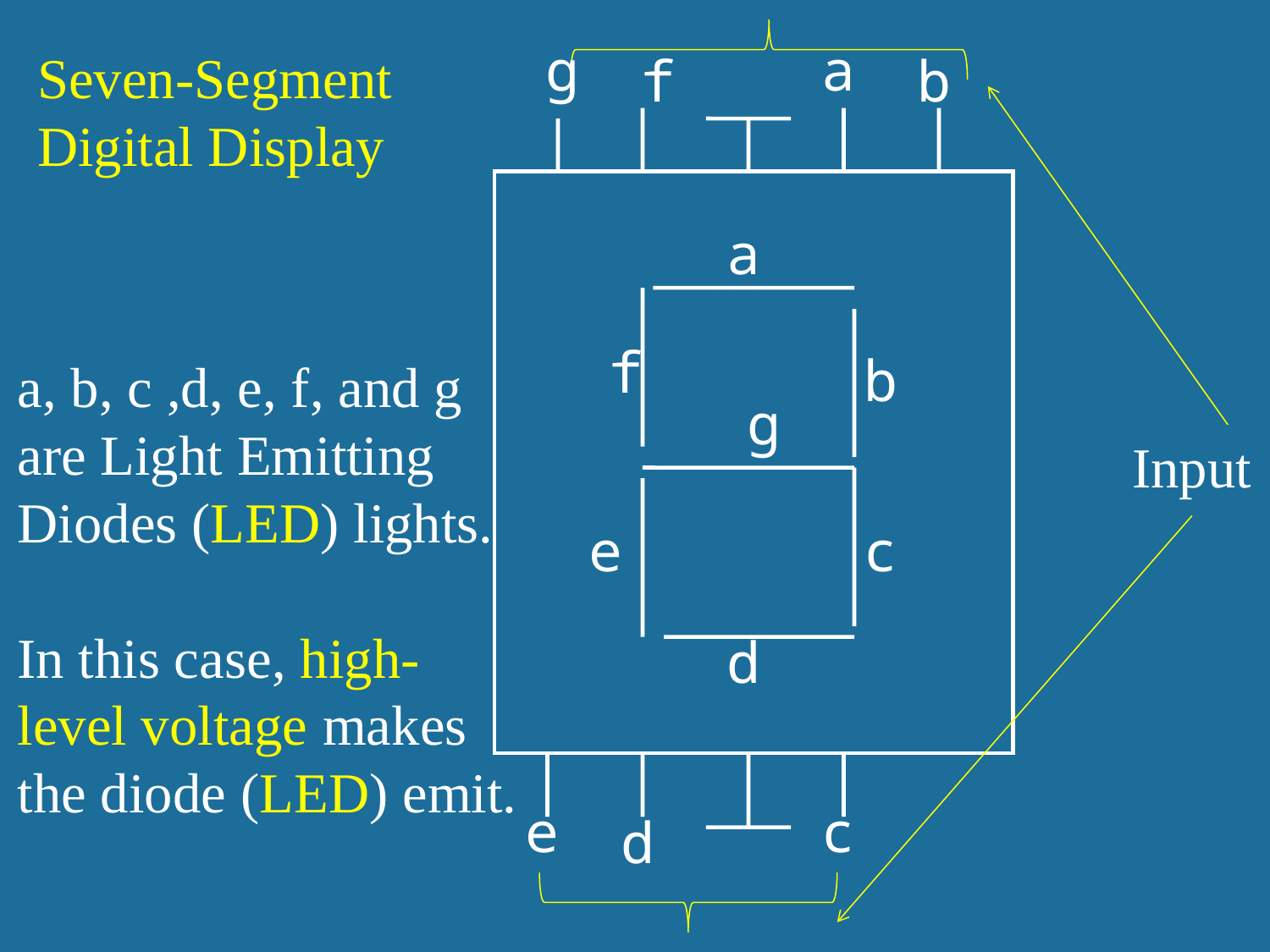

g
a
 f
b

e
c
d

Input

Seven-Segment
Digital Display
a

 f

b
a, b, c ,d, e, f, and g are Light Emitting Diodes (LED) lights.

In this case, high-level voltage makes the diode (LED) emit.
 g

c

e
d